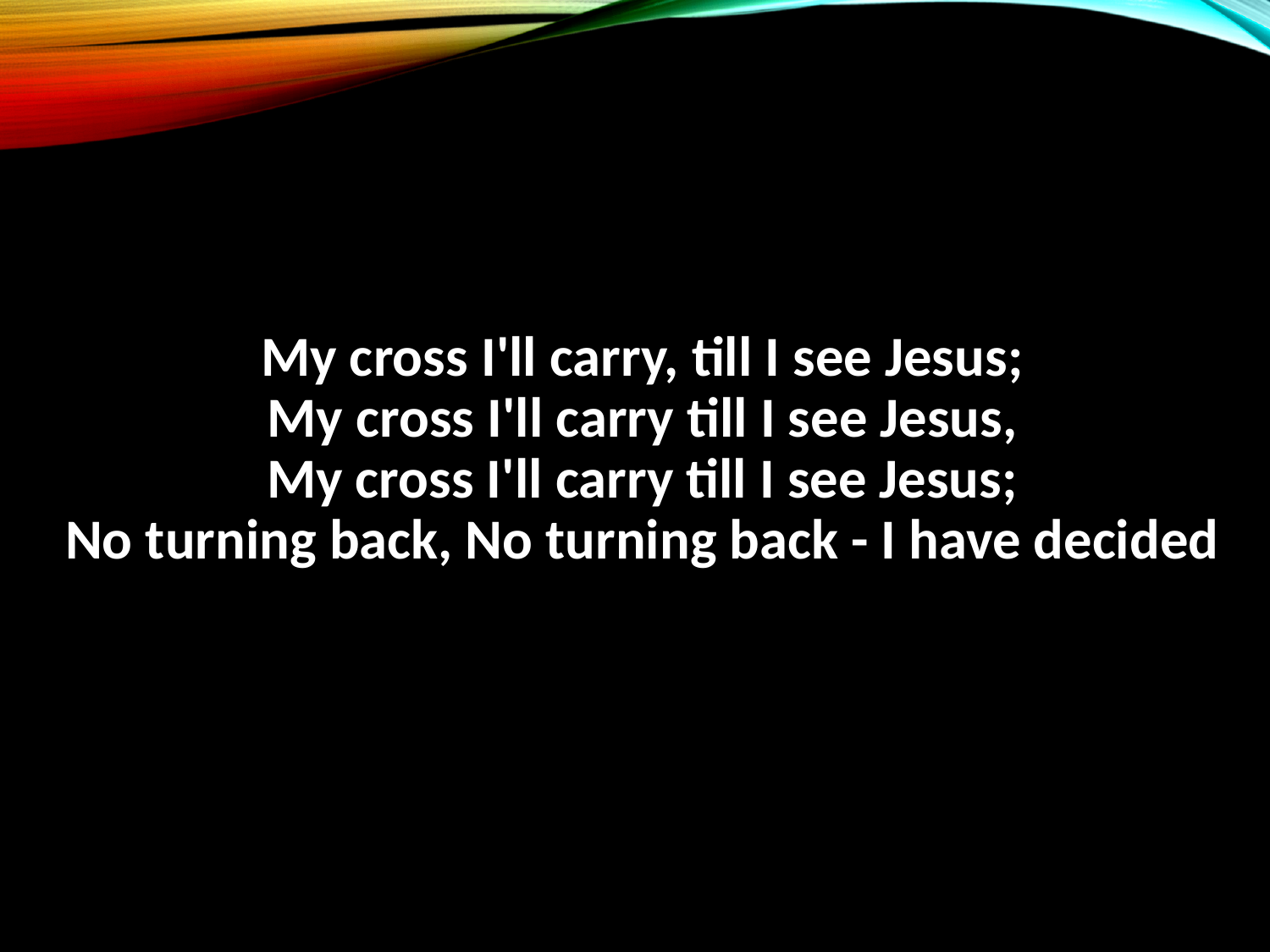

My cross I'll carry, till I see Jesus;
My cross I'll carry till I see Jesus,
My cross I'll carry till I see Jesus;
No turning back, No turning back - I have decided